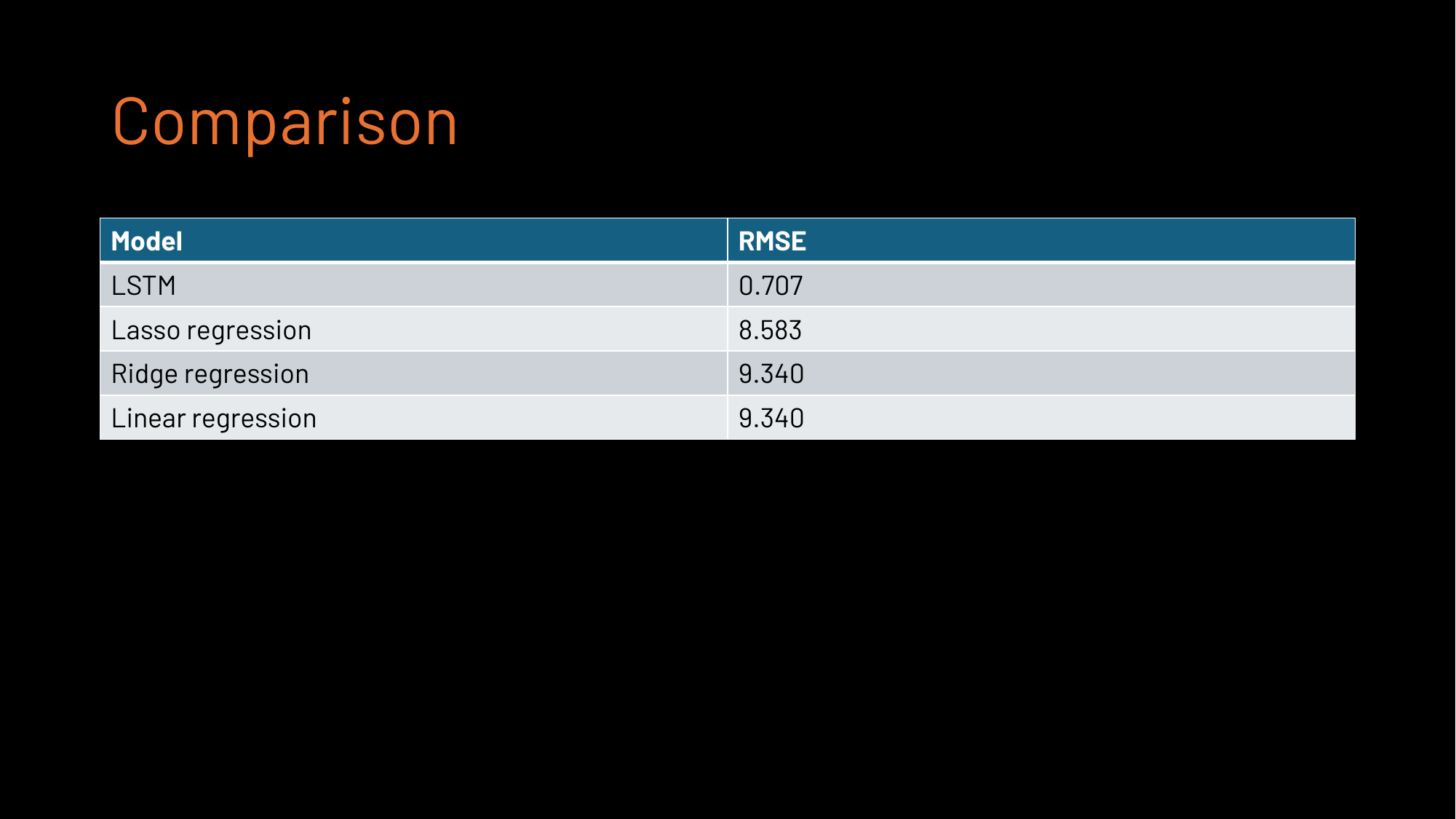

# Comparison
| Model | RMSE |
| --- | --- |
| LSTM | 0.707 |
| Lasso regression | 8.583 |
| Ridge regression | 9.340 |
| Linear regression | 9.340 |